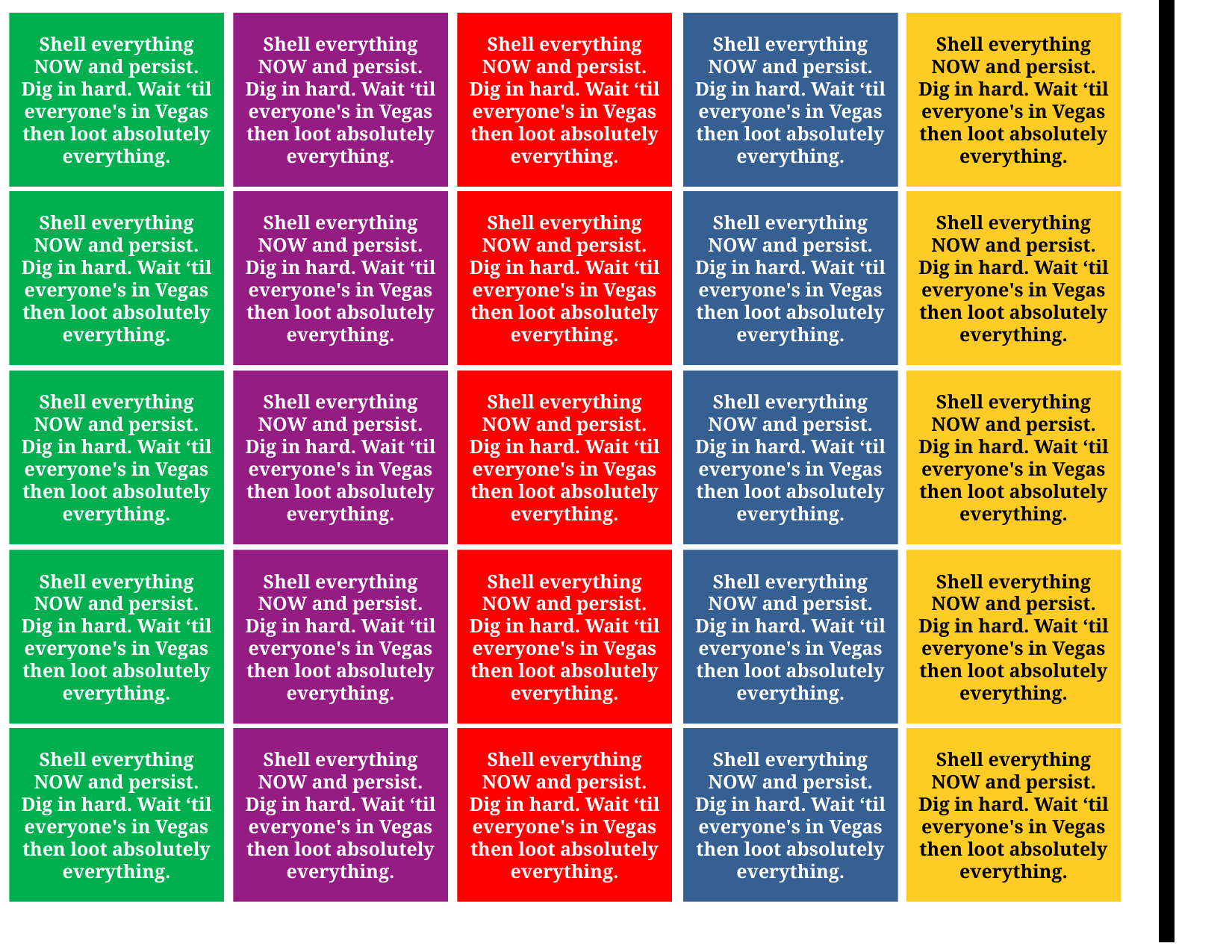

Shell everything NOW and persist. Dig in hard. Wait ‘til everyone's in Vegas then loot absolutely everything.
Shell everything NOW and persist. Dig in hard. Wait ‘til everyone's in Vegas then loot absolutely everything.
Shell everything NOW and persist. Dig in hard. Wait ‘til everyone's in Vegas then loot absolutely everything.
Shell everything NOW and persist. Dig in hard. Wait ‘til everyone's in Vegas then loot absolutely everything.
Shell everything NOW and persist. Dig in hard. Wait ‘til everyone's in Vegas then loot absolutely everything.
Shell everything NOW and persist. Dig in hard. Wait ‘til everyone's in Vegas then loot absolutely everything.
Shell everything NOW and persist. Dig in hard. Wait ‘til everyone's in Vegas then loot absolutely everything.
Shell everything NOW and persist. Dig in hard. Wait ‘til everyone's in Vegas then loot absolutely everything.
Shell everything NOW and persist. Dig in hard. Wait ‘til everyone's in Vegas then loot absolutely everything.
Shell everything NOW and persist. Dig in hard. Wait ‘til everyone's in Vegas then loot absolutely everything.
Shell everything NOW and persist. Dig in hard. Wait ‘til everyone's in Vegas then loot absolutely everything.
Shell everything NOW and persist. Dig in hard. Wait ‘til everyone's in Vegas then loot absolutely everything.
Shell everything NOW and persist. Dig in hard. Wait ‘til everyone's in Vegas then loot absolutely everything.
Shell everything NOW and persist. Dig in hard. Wait ‘til everyone's in Vegas then loot absolutely everything.
Shell everything NOW and persist. Dig in hard. Wait ‘til everyone's in Vegas then loot absolutely everything.
Shell everything NOW and persist. Dig in hard. Wait ‘til everyone's in Vegas then loot absolutely everything.
Shell everything NOW and persist. Dig in hard. Wait ‘til everyone's in Vegas then loot absolutely everything.
Shell everything NOW and persist. Dig in hard. Wait ‘til everyone's in Vegas then loot absolutely everything.
Shell everything NOW and persist. Dig in hard. Wait ‘til everyone's in Vegas then loot absolutely everything.
Shell everything NOW and persist. Dig in hard. Wait ‘til everyone's in Vegas then loot absolutely everything.
Shell everything NOW and persist. Dig in hard. Wait ‘til everyone's in Vegas then loot absolutely everything.
Shell everything NOW and persist. Dig in hard. Wait ‘til everyone's in Vegas then loot absolutely everything.
Shell everything NOW and persist. Dig in hard. Wait ‘til everyone's in Vegas then loot absolutely everything.
Shell everything NOW and persist. Dig in hard. Wait ‘til everyone's in Vegas then loot absolutely everything.
Shell everything NOW and persist. Dig in hard. Wait ‘til everyone's in Vegas then loot absolutely everything.